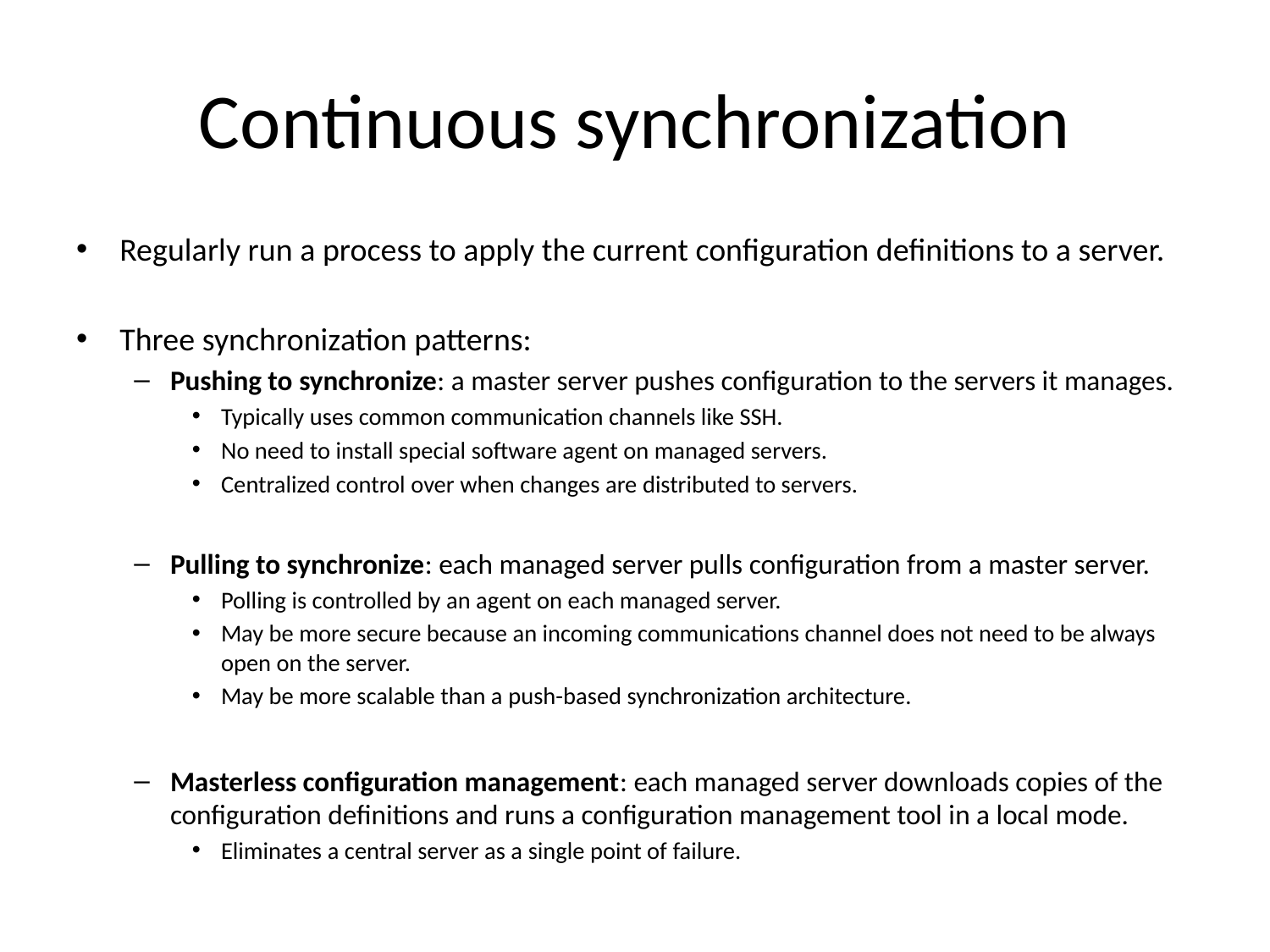

# Continuous synchronization
Regularly run a process to apply the current configuration definitions to a server.

Three synchronization patterns:
Pushing to synchronize: a master server pushes configuration to the servers it manages.
Typically uses common communication channels like SSH.
No need to install special software agent on managed servers.
Centralized control over when changes are distributed to servers.

Pulling to synchronize: each managed server pulls configuration from a master server.
Polling is controlled by an agent on each managed server.
May be more secure because an incoming communications channel does not need to be always open on the server.
May be more scalable than a push-based synchronization architecture.

Masterless configuration management: each managed server downloads copies of the configuration definitions and runs a configuration management tool in a local mode.
Eliminates a central server as a single point of failure.